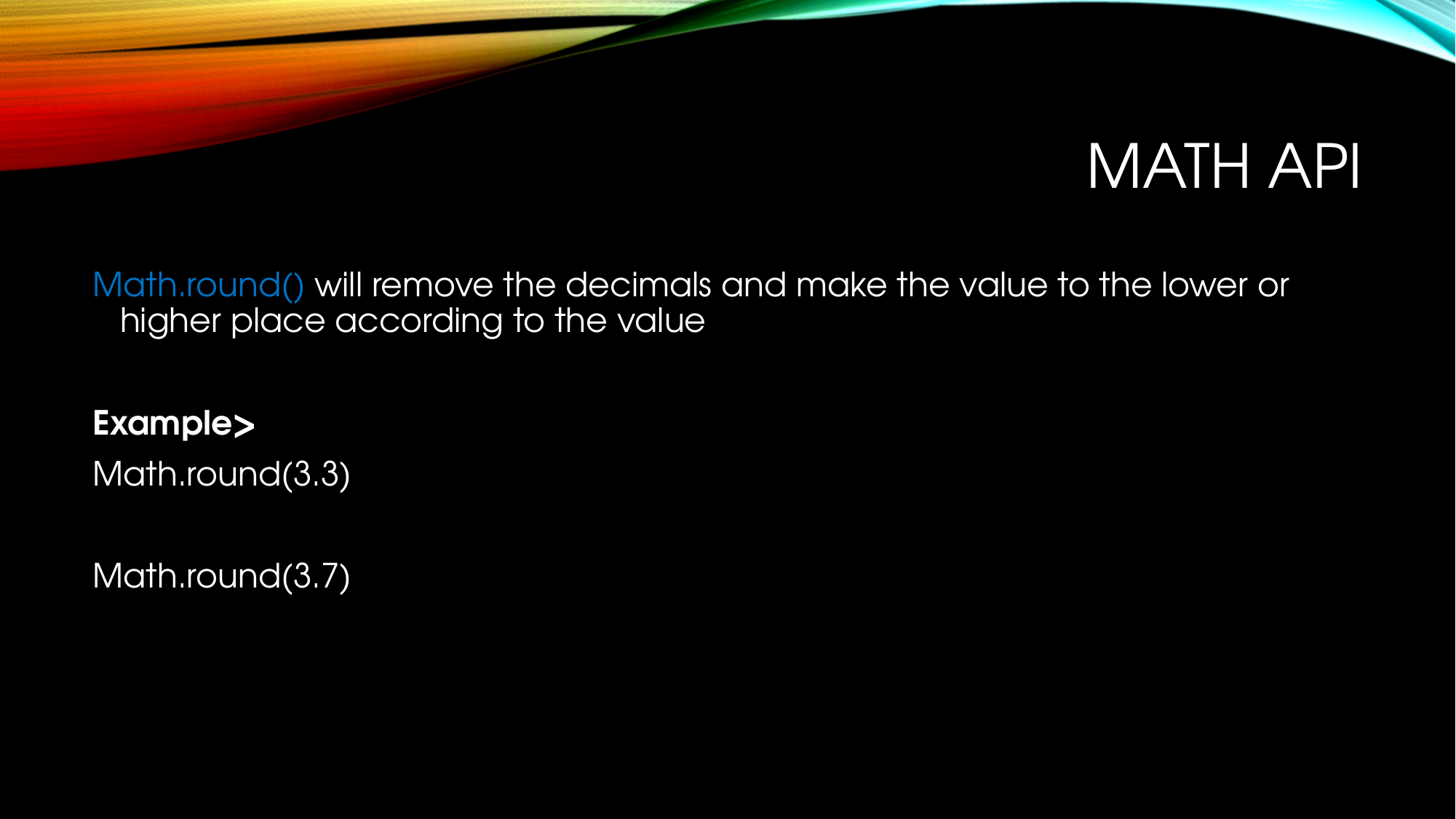

# Math API
Math.round() will remove the decimals and make the value to the lower or higher place according to the value

Example>
Math.round(3.3)
//3
Math.round(3.7)
//4